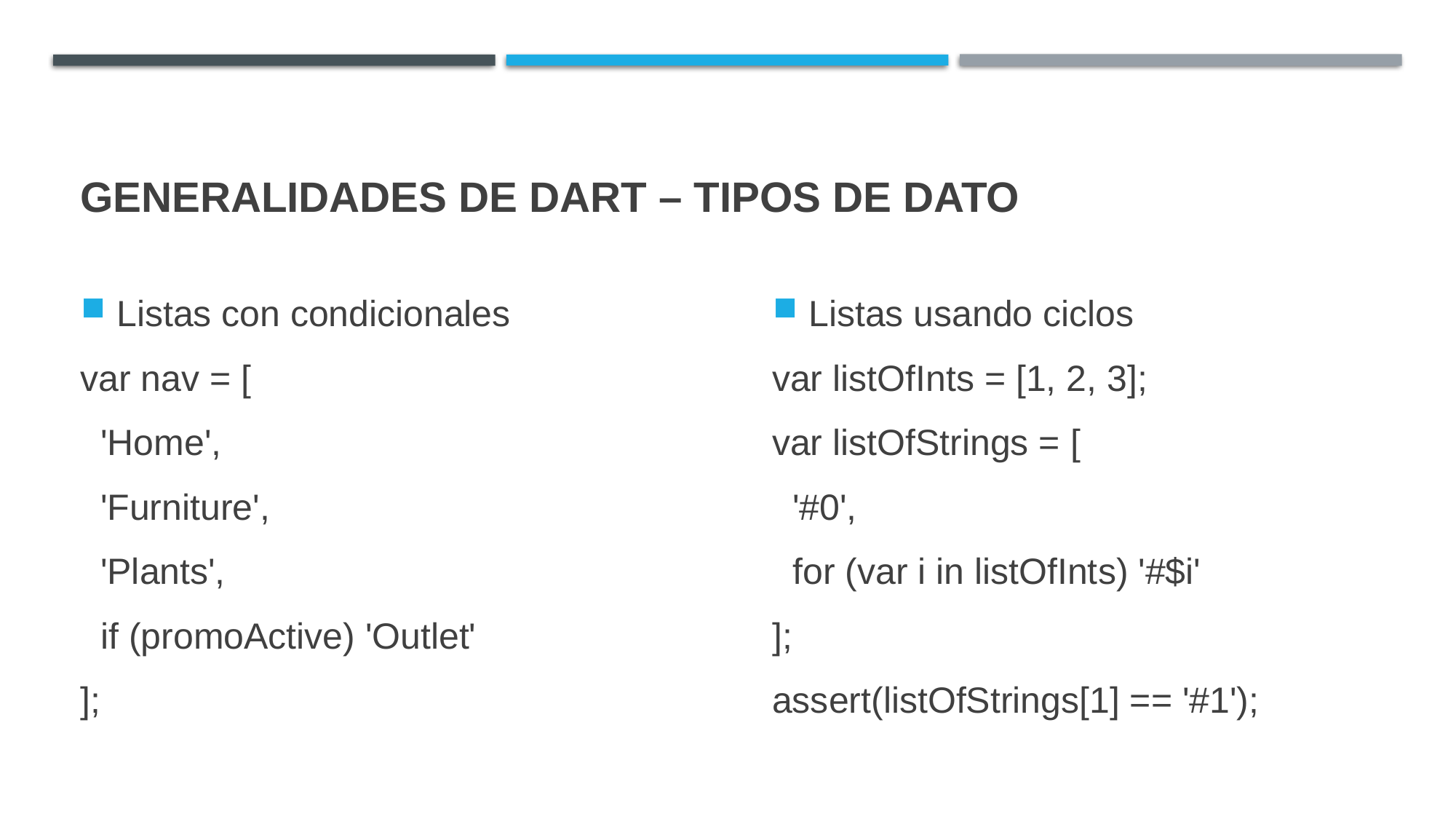

# Generalidades de Dart – tipos de dato
Listas con condicionales
var nav = [
  'Home',
  'Furniture',
  'Plants',
  if (promoActive) 'Outlet'
];
Listas usando ciclos
var listOfInts = [1, 2, 3];
var listOfStrings = [
  '#0',
  for (var i in listOfInts) '#$i'
];
assert(listOfStrings[1] == '#1');